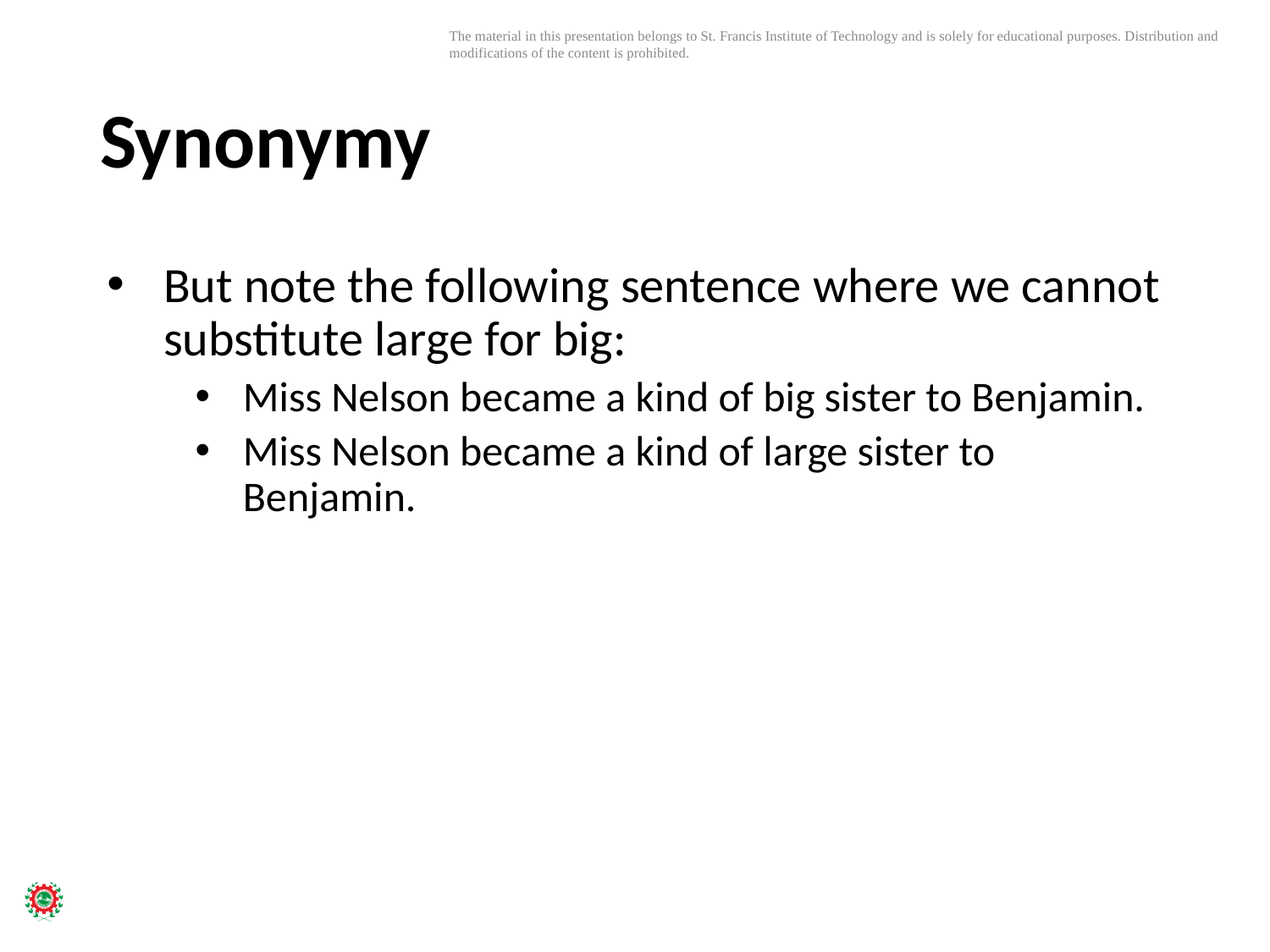

# Synonymy
But note the following sentence where we cannot substitute large for big:
Miss Nelson became a kind of big sister to Benjamin.
Miss Nelson became a kind of large sister to Benjamin.